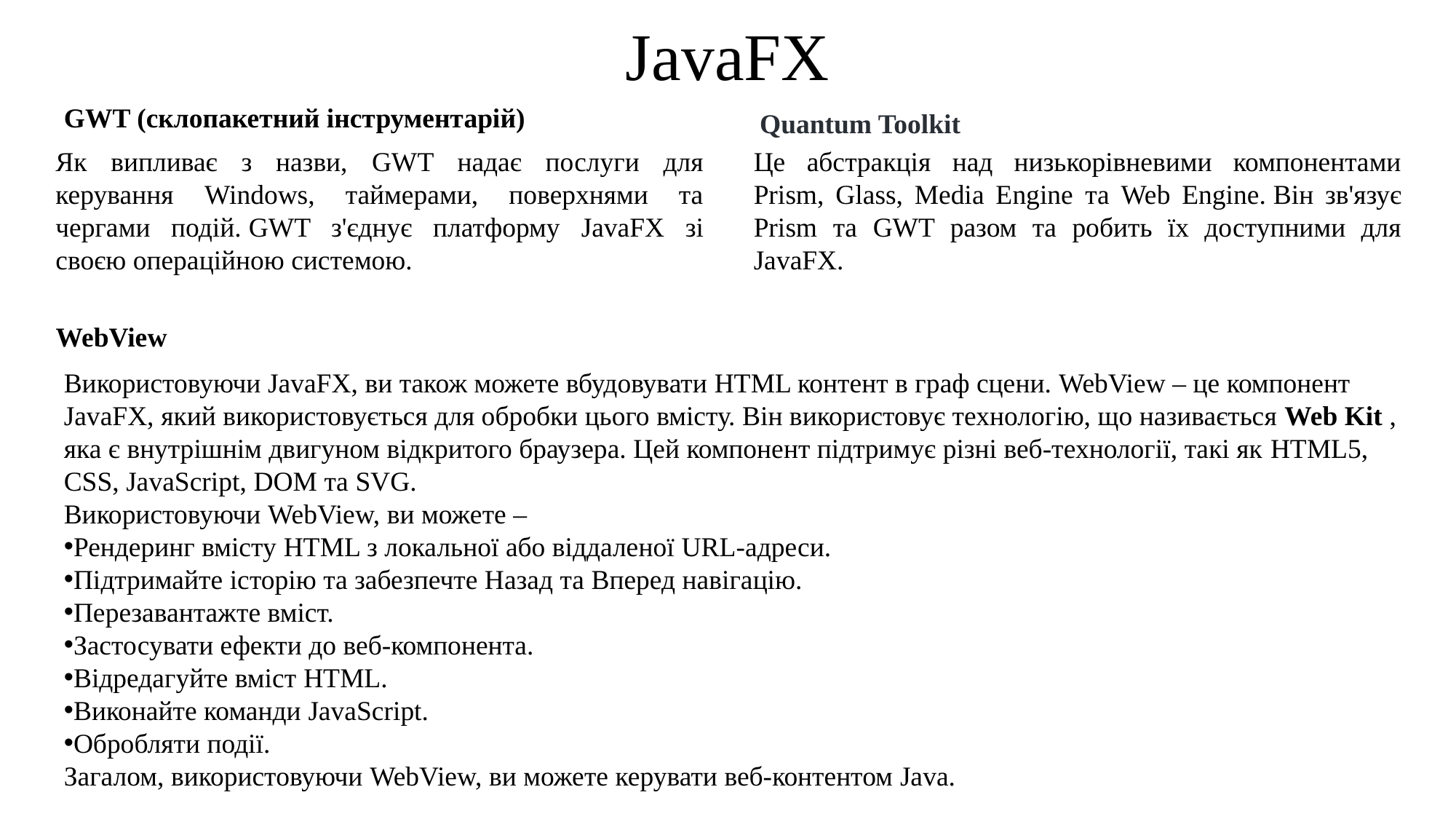

JavaFX
GWT (склопакетний інструментарій)
Quantum Toolkit
Як випливає з назви, GWT надає послуги для керування Windows, таймерами, поверхнями та чергами подій. GWT з'єднує платформу JavaFX зі своєю операційною системою.
Це абстракція над низькорівневими компонентами Prism, Glass, Media Engine та Web Engine. Він зв'язує Prism та GWT разом та робить їх доступними для JavaFX.
WebView
Використовуючи JavaFX, ви також можете вбудовувати HTML контент в граф сцени. WebView – це компонент JavaFX, який використовується для обробки цього вмісту. Він використовує технологію, що називається Web Kit , яка є внутрішнім двигуном відкритого браузера. Цей компонент підтримує різні веб-технології, такі як HTML5, CSS, JavaScript, DOM та SVG.
Використовуючи WebView, ви можете –
Рендеринг вмісту HTML з локальної або віддаленої URL-адреси.
Підтримайте історію та забезпечте Назад та Вперед навігацію.
Перезавантажте вміст.
Застосувати ефекти до веб-компонента.
Відредагуйте вміст HTML.
Виконайте команди JavaScript.
Обробляти події.
Загалом, використовуючи WebView, ви можете керувати веб-контентом Java.